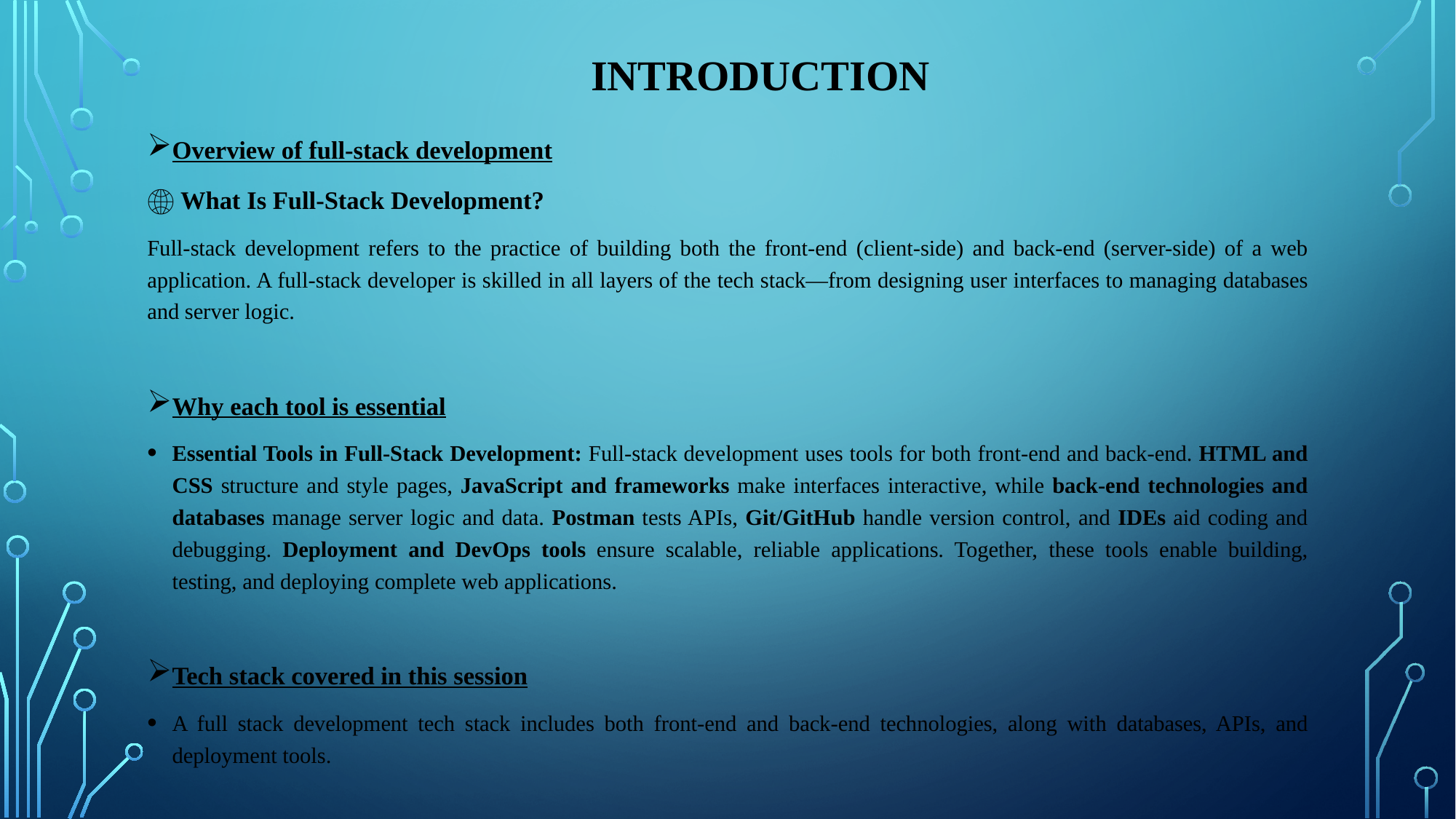

# Introduction
Overview of full-stack development
🌐 What Is Full-Stack Development?
Full-stack development refers to the practice of building both the front-end (client-side) and back-end (server-side) of a web application. A full-stack developer is skilled in all layers of the tech stack—from designing user interfaces to managing databases and server logic.

Why each tool is essential
Essential Tools in Full-Stack Development: Full-stack development uses tools for both front-end and back-end. HTML and CSS structure and style pages, JavaScript and frameworks make interfaces interactive, while back-end technologies and databases manage server logic and data. Postman tests APIs, Git/GitHub handle version control, and IDEs aid coding and debugging. Deployment and DevOps tools ensure scalable, reliable applications. Together, these tools enable building, testing, and deploying complete web applications.

Tech stack covered in this session
A full stack development tech stack includes both front-end and back-end technologies, along with databases, APIs, and deployment tools.